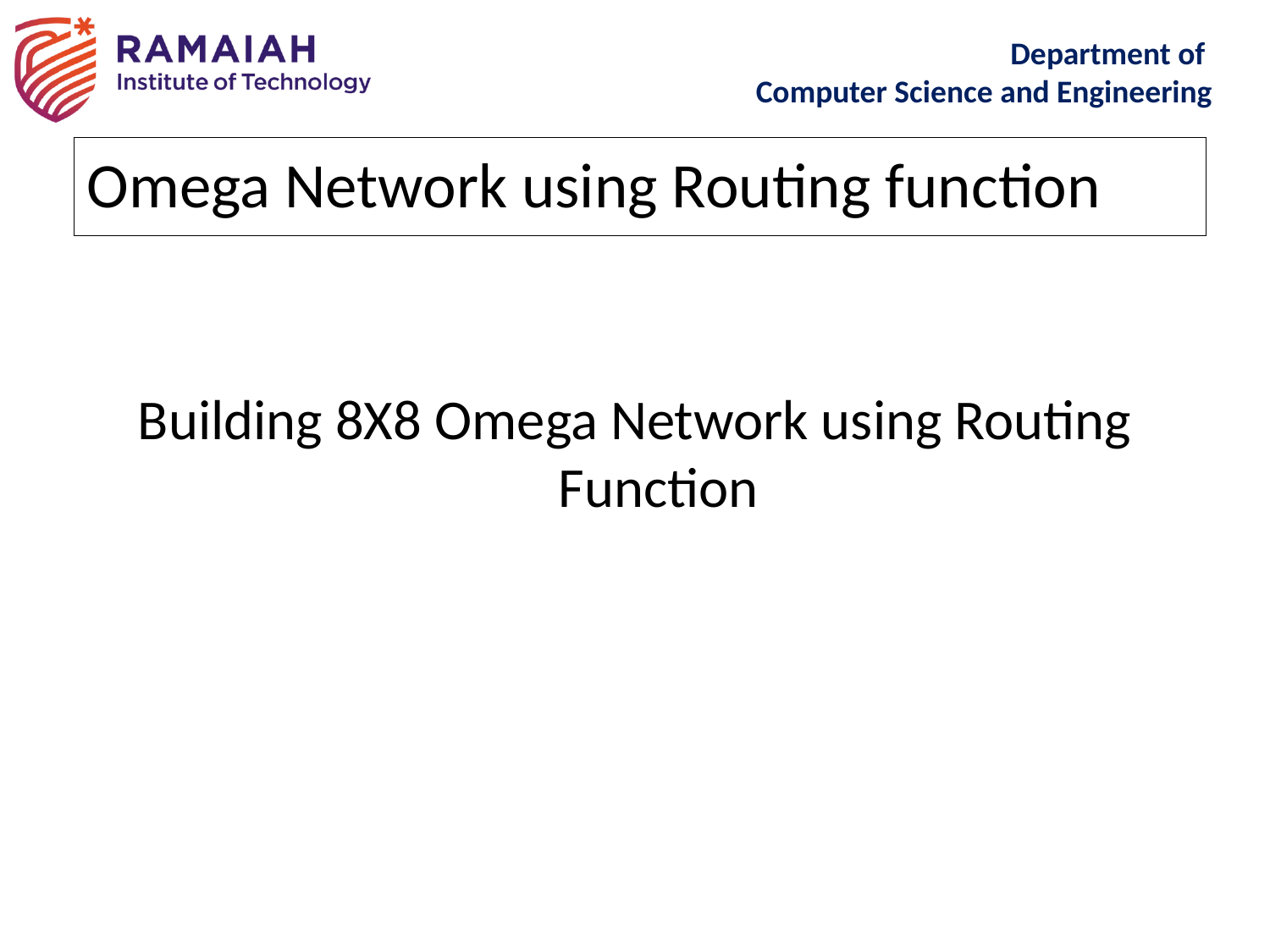

Omega Network using Routing function
Building 8X8 Omega Network using Routing Function